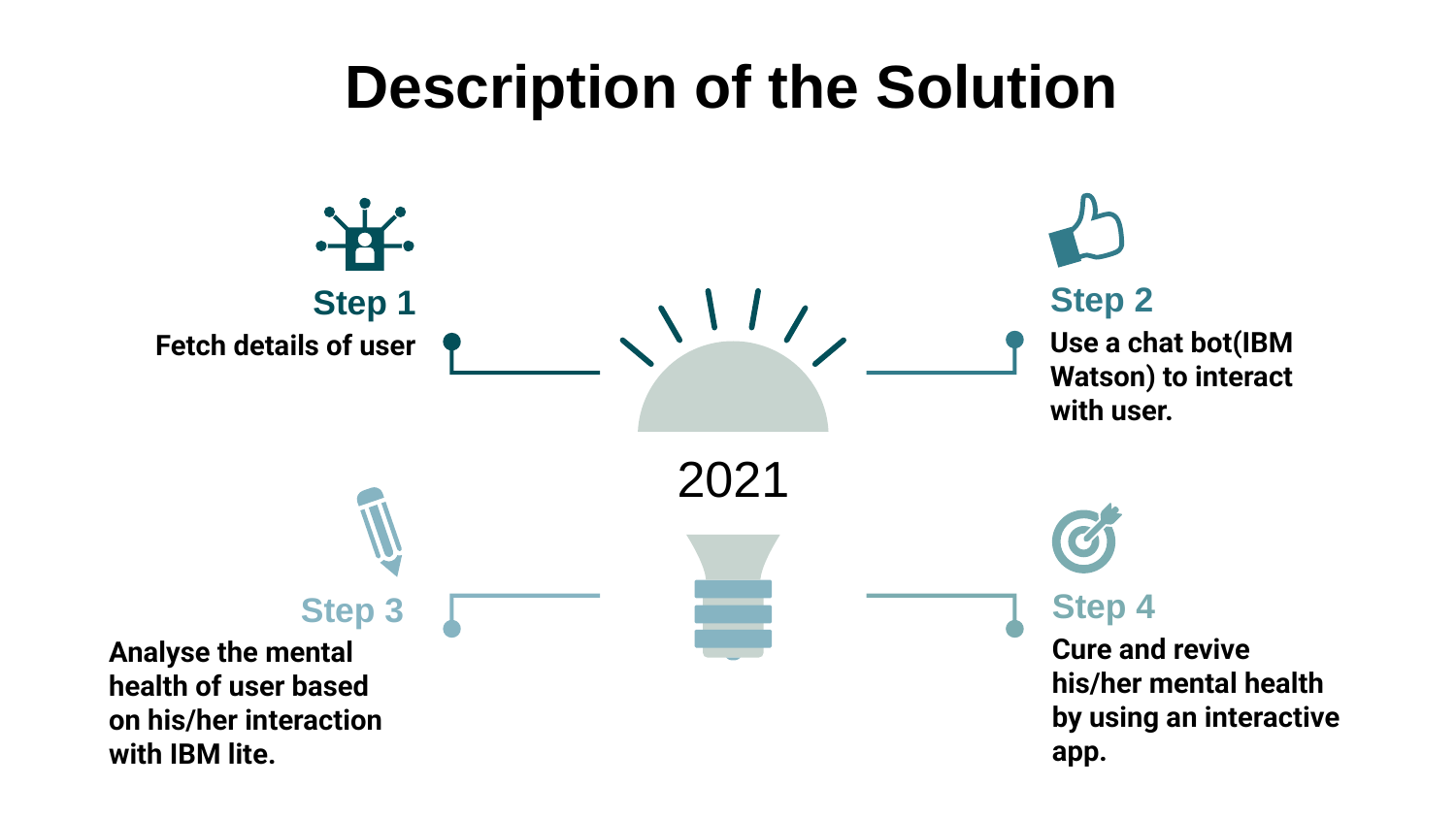

# Description of the Solution

Step 2
Use a chat bot(IBM Watson) to interact with user.

Step 1
Fetch details of user

2021

Step 4

Cure and revive his/her mental health by using an interactive app.
Step 3

Analyse the mental health of user based on his/her interaction with IBM lite.